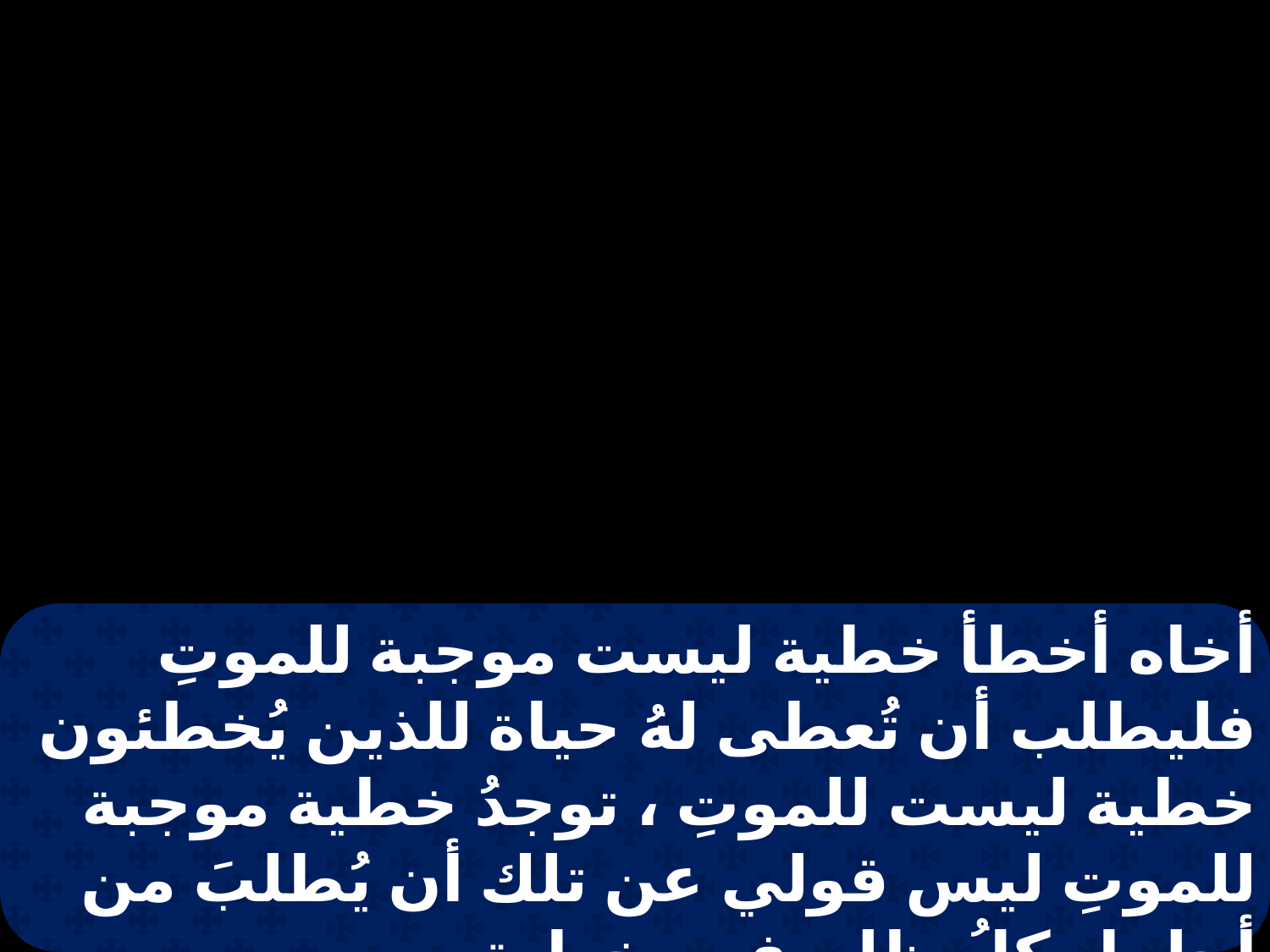

أخاه أخطأ خطية ليست موجبة للموتِ فليطلب أن تُعطى لهُ حياة للذين يُخطئون خطية ليست للموتِ ، توجدُ خطية موجبة للموتِ ليس قولي عن تلك أن يُطلبَ من أجلها . كلُ ظلمٍ فهو خطية .